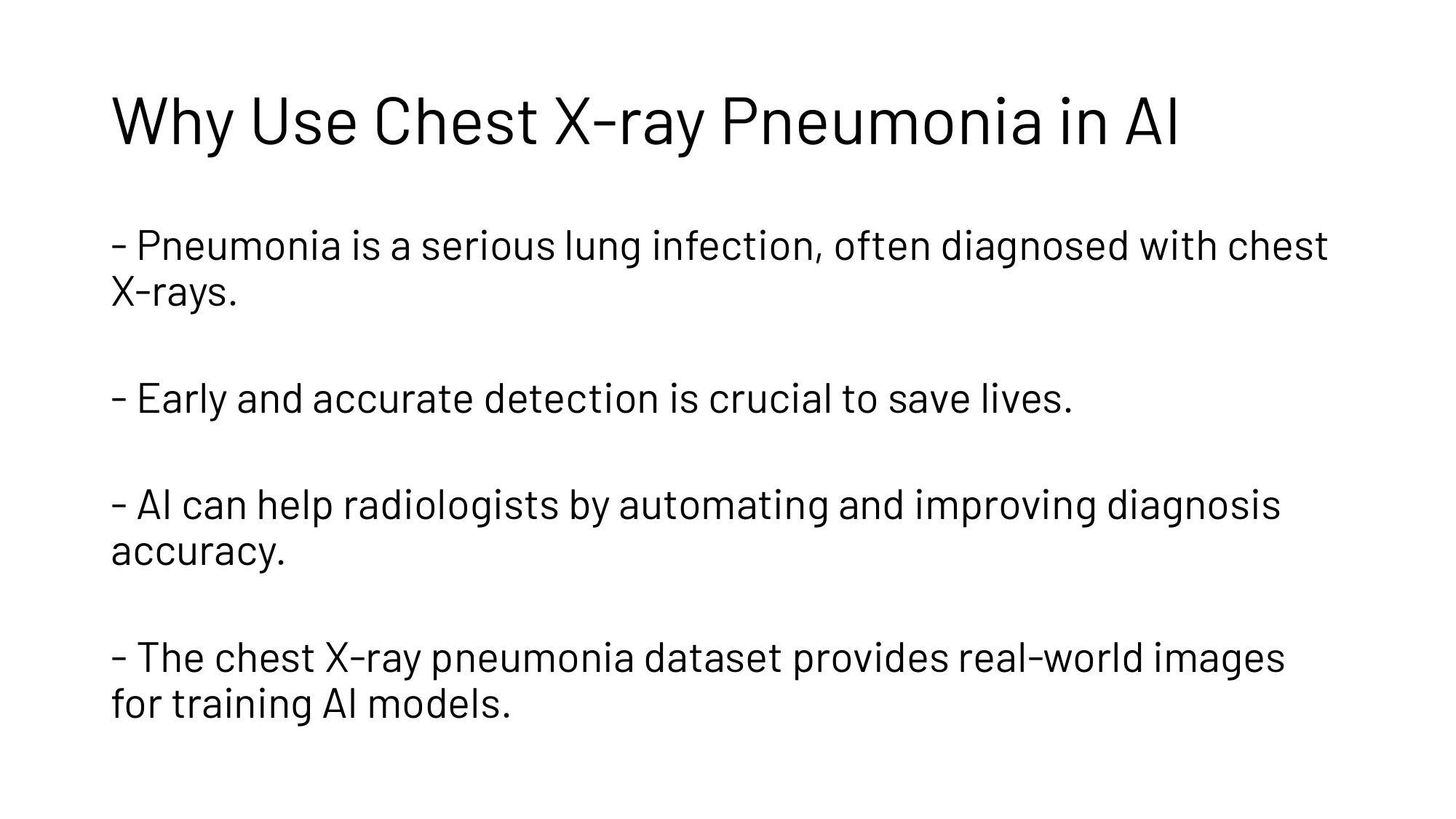

# Why Use Chest X-ray Pneumonia in AI
- Pneumonia is a serious lung infection, often diagnosed with chest X-rays.
- Early and accurate detection is crucial to save lives.
- AI can help radiologists by automating and improving diagnosis accuracy.
- The chest X-ray pneumonia dataset provides real-world images for training AI models.